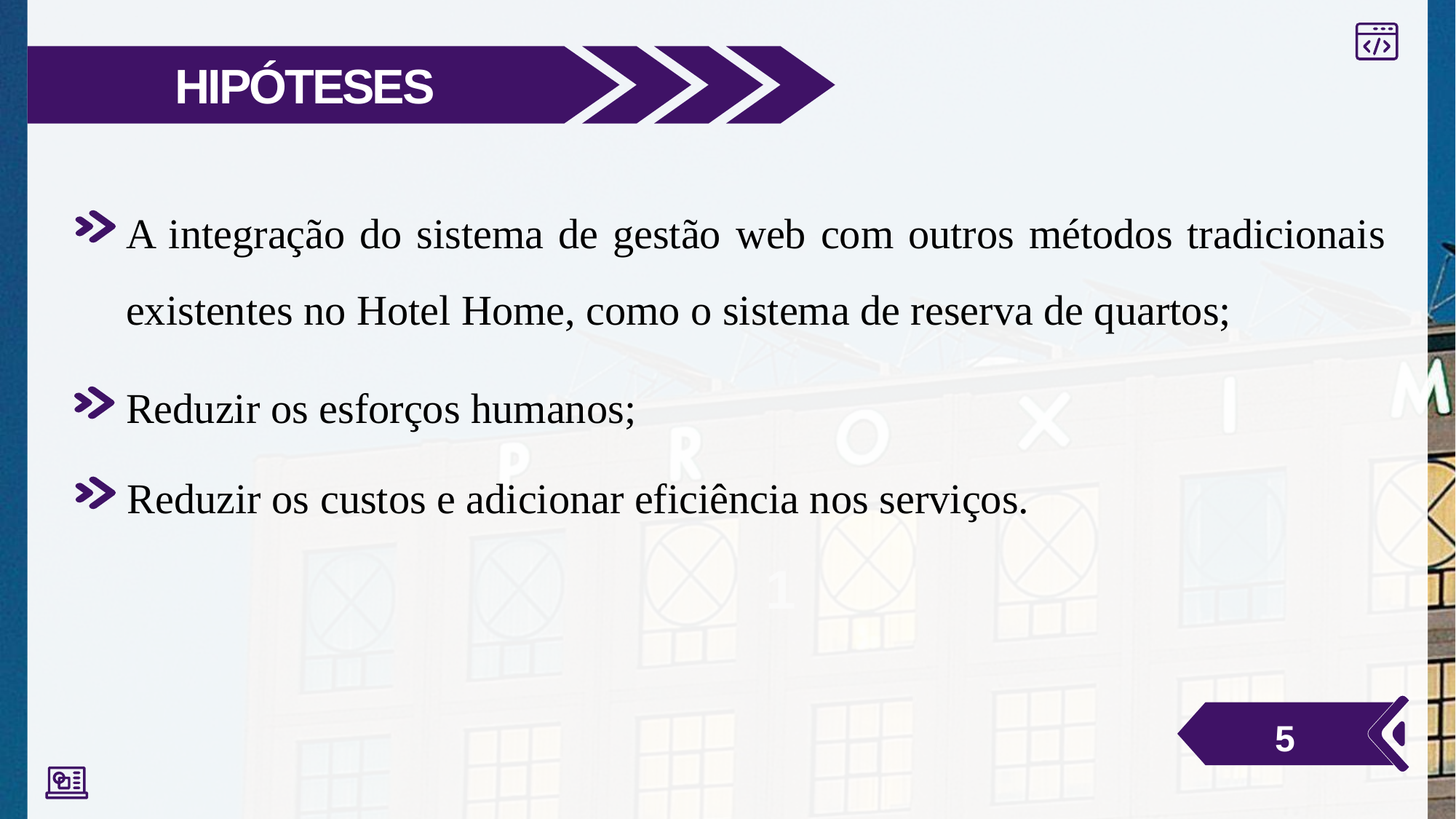

HIPÓTESES

A integração do sistema de gestão web com outros métodos tradicionais existentes no Hotel Home, como o sistema de reserva de quartos;

Reduzir os esforços humanos;

Reduzir os custos e adicionar eficiência nos serviços.

1

5